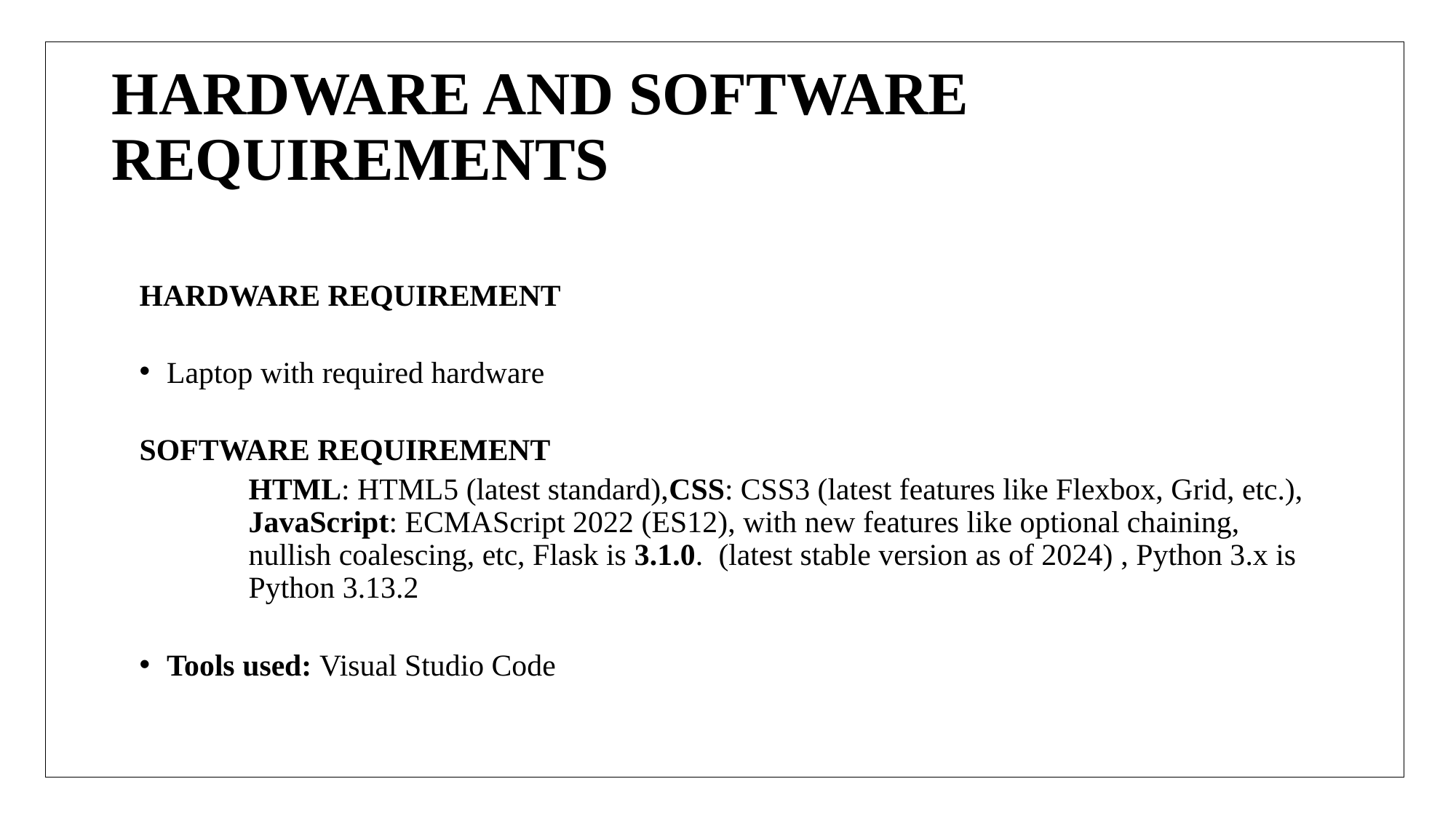

26

HARDWARE AND SOFTWARE REQUIREMENTS
HARDWARE REQUIREMENT
Laptop with required hardware
SOFTWARE REQUIREMENT
HTML: HTML5 (latest standard),CSS: CSS3 (latest features like Flexbox, Grid, etc.), JavaScript: ECMAScript 2022 (ES12), with new features like optional chaining, nullish coalescing, etc, Flask is 3.1.0.  (latest stable version as of 2024) , Python 3.x is Python 3.13.2
Tools used: Visual Studio Code